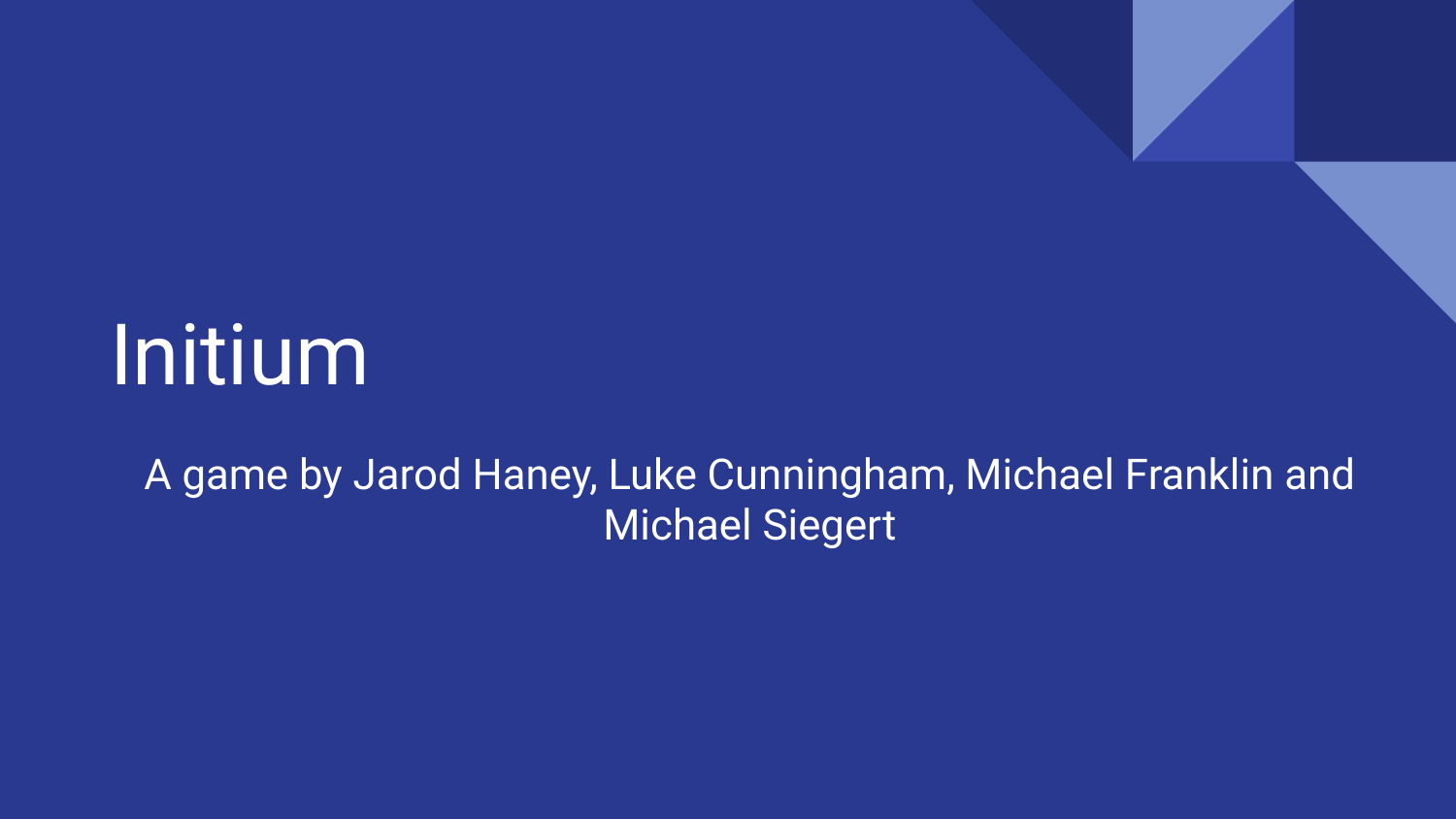

# Initium
A game by Jarod Haney, Luke Cunningham, Michael Franklin and Michael Siegert